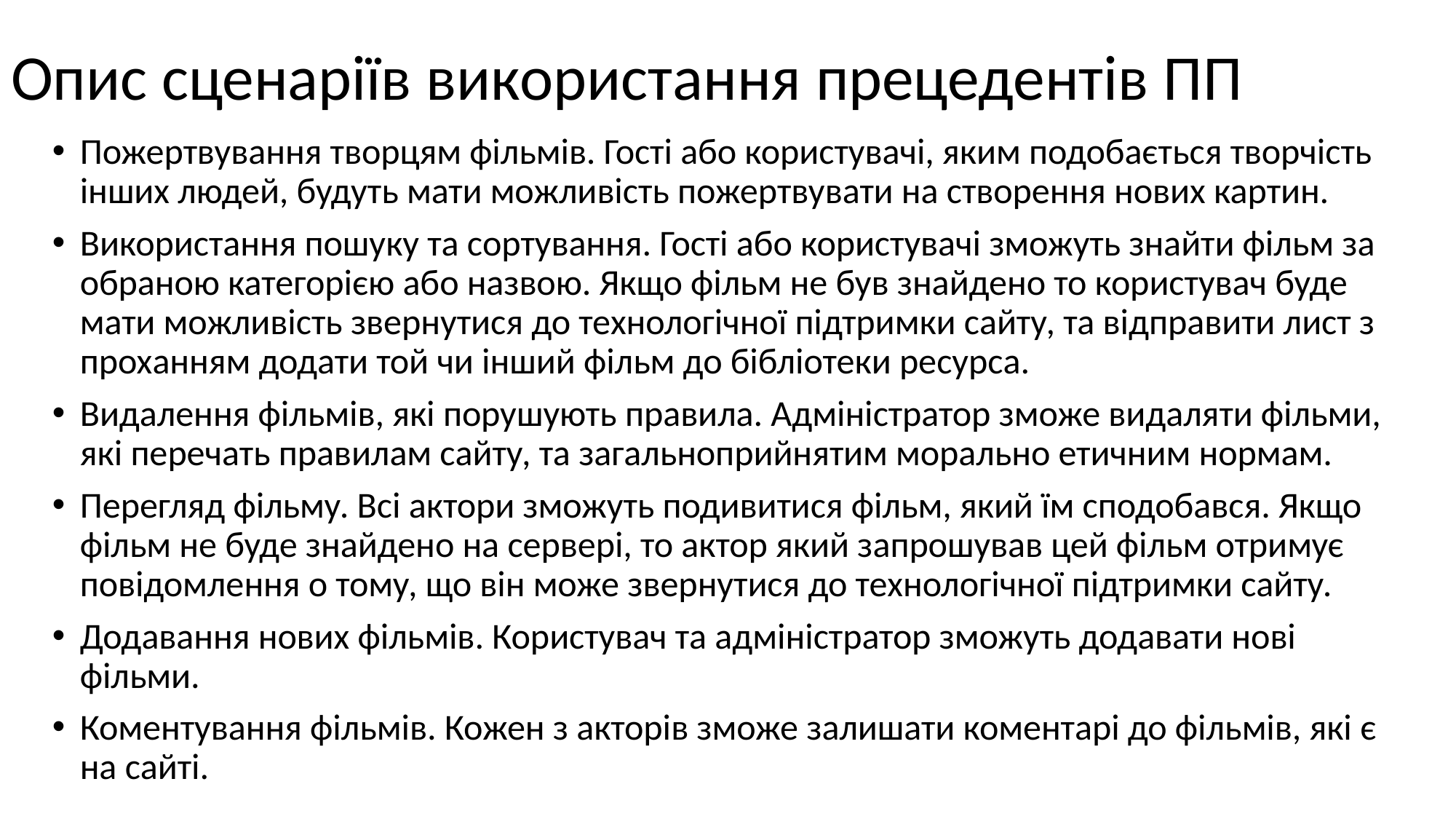

# Опис сценаріїв використання прецедентів ПП
Пожертвування творцям фільмів. Гості або користувачі, яким подобається творчість інших людей, будуть мати можливість пожертвувати на створення нових картин.
Використання пошуку та сортування. Гості або користувачі зможуть знайти фільм за обраною категорією або назвою. Якщо фільм не був знайдено то користувач буде мати можливість звернутися до технологічної підтримки сайту, та відправити лист з проханням додати той чи інший фільм до бібліотеки ресурса.
Видалення фільмів, які порушують правила. Адміністратор зможе видаляти фільми, які перечать правилам сайту, та загальноприйнятим морально етичним нормам.
Перегляд фільму. Всі актори зможуть подивитися фільм, який їм сподобався. Якщо фільм не буде знайдено на сервері, то актор який запрошував цей фільм отримує повідомлення о тому, що він може звернутися до технологічної підтримки сайту.
Додавання нових фільмів. Користувач та адміністратор зможуть додавати нові фільми.
Коментування фільмів. Кожен з акторів зможе залишати коментарі до фільмів, які є на сайті.